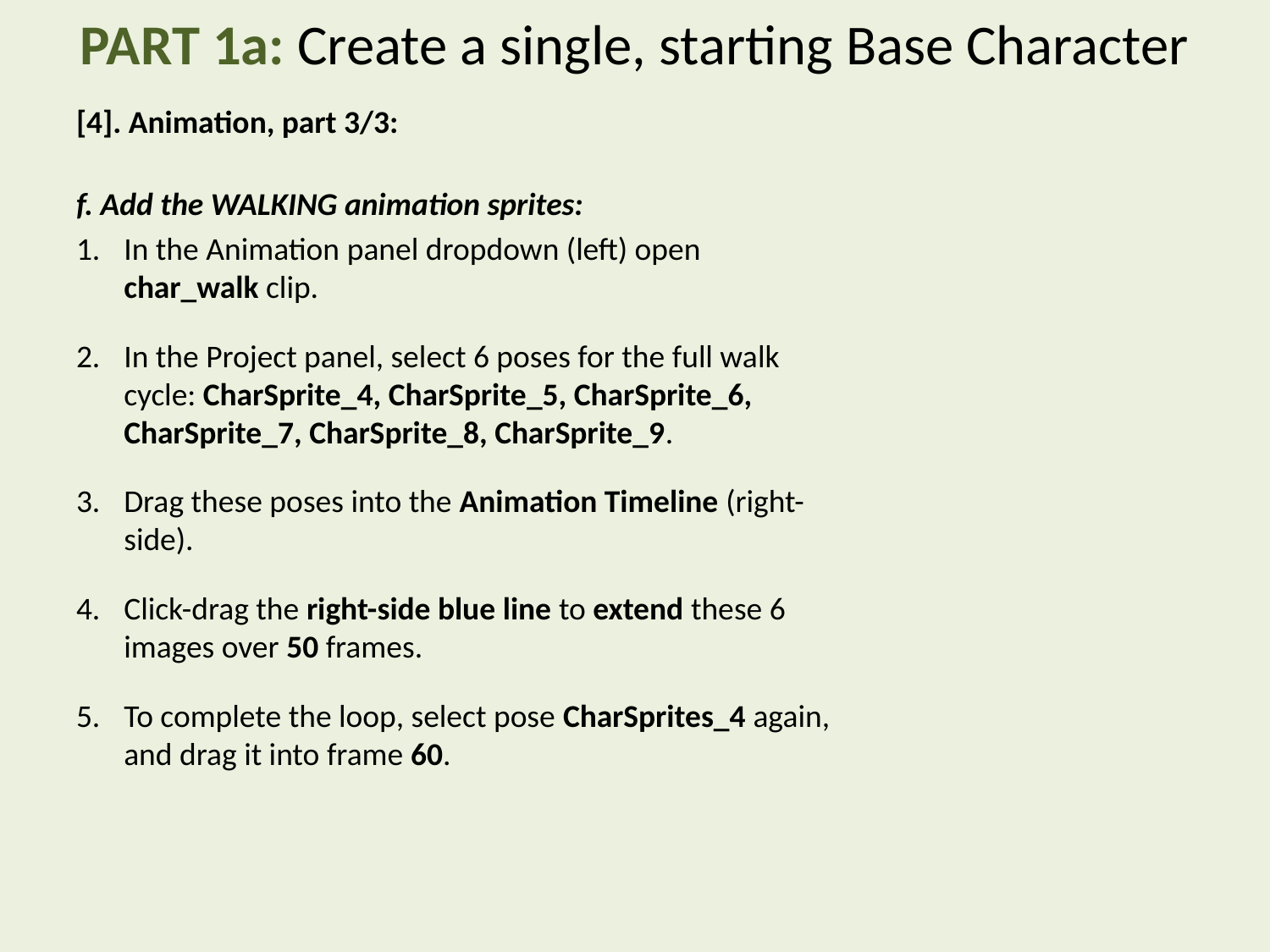

# PART 1a: Create a single, starting Base Character
[4]. Animation, part 3/3:
f. Add the WALKING animation sprites:
In the Animation panel dropdown (left) open char_walk clip.

In the Project panel, select 6 poses for the full walk cycle: CharSprite_4, CharSprite_5, CharSprite_6, CharSprite_7, CharSprite_8, CharSprite_9.

Drag these poses into the Animation Timeline (right-side).

Click-drag the right-side blue line to extend these 6 images over 50 frames.

To complete the loop, select pose CharSprites_4 again, and drag it into frame 60.